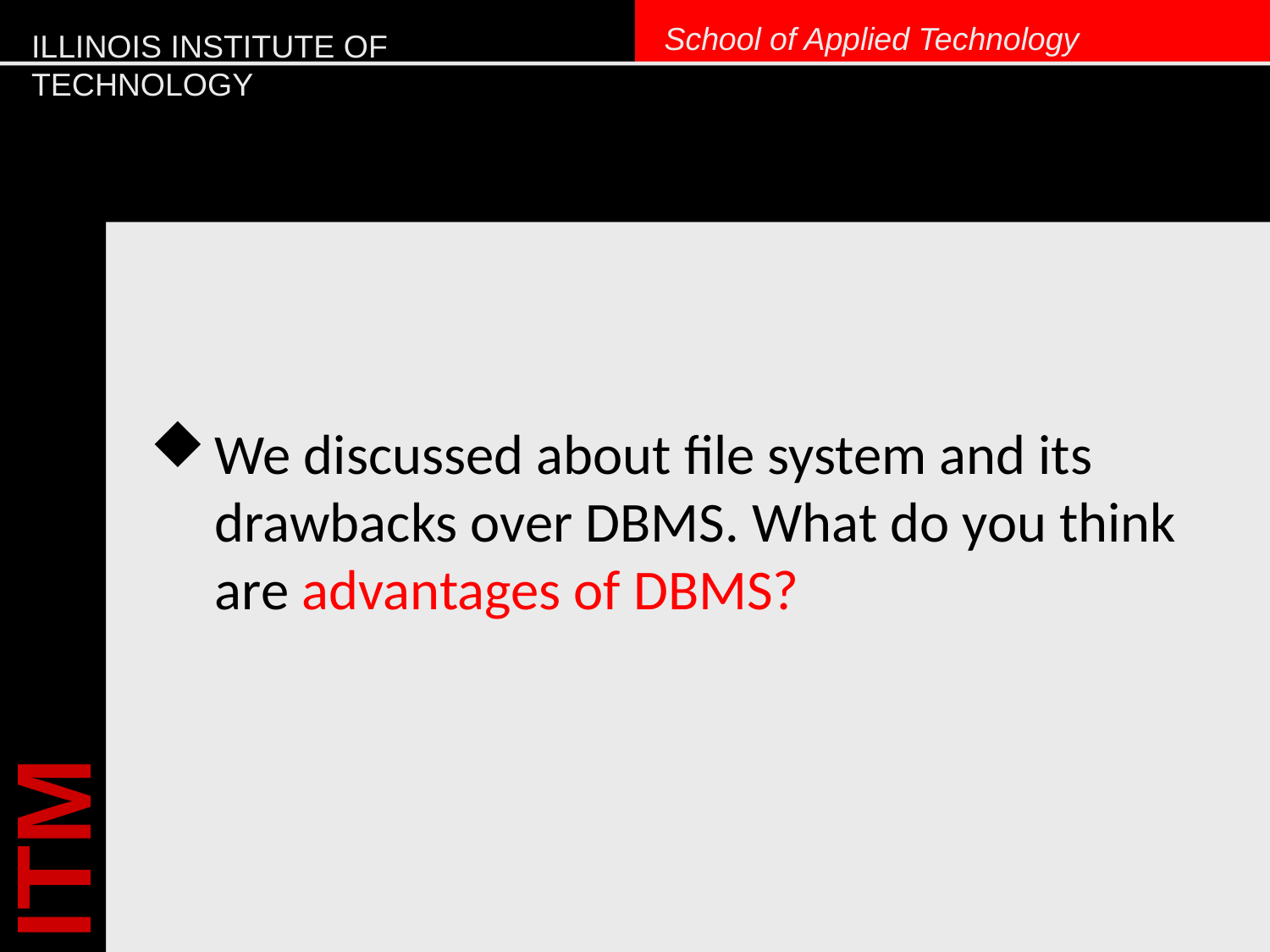

We discussed about file system and its drawbacks over DBMS. What do you think are advantages of DBMS?